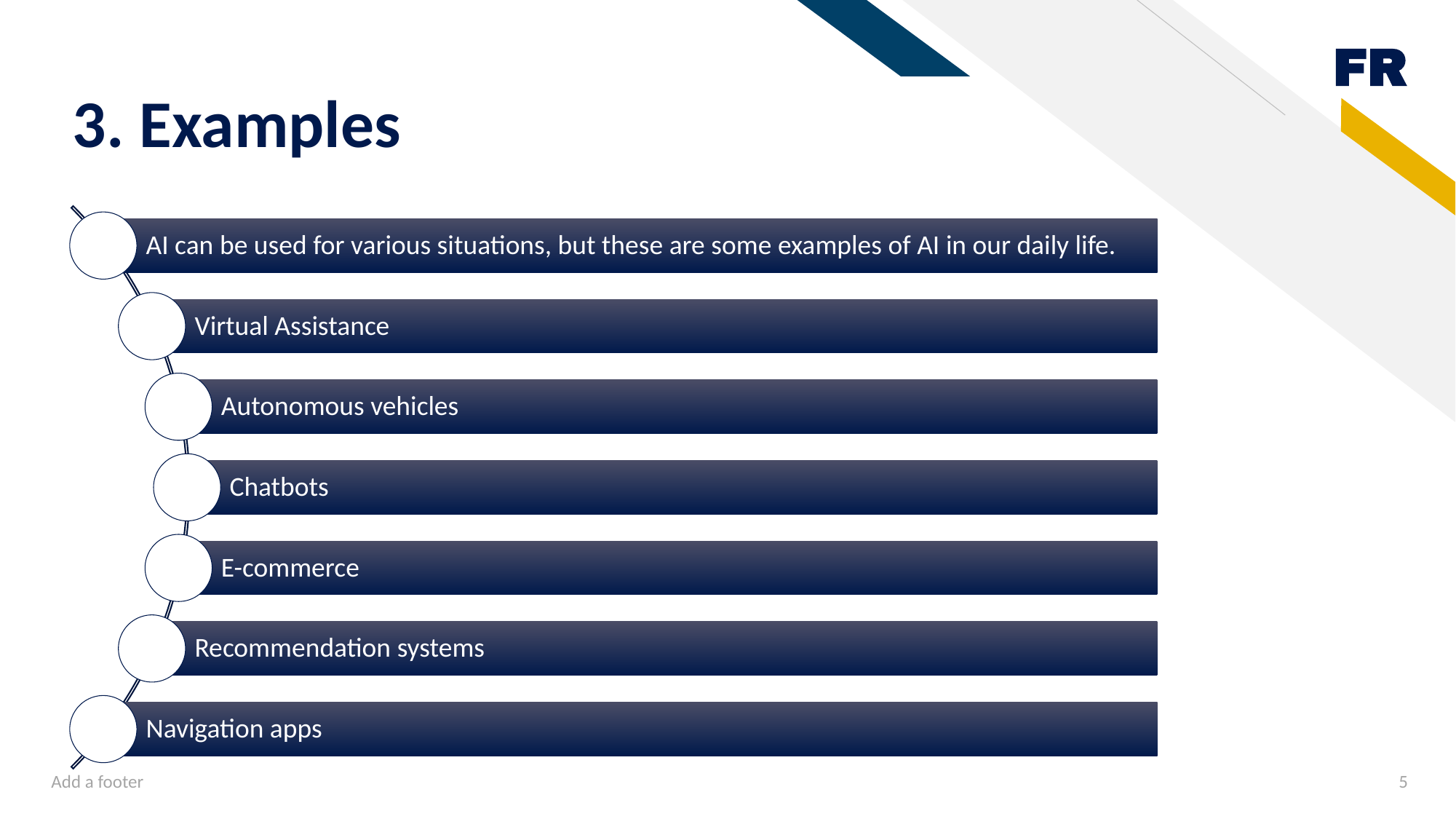

# 3. Examples
AI can be used for various situations, but these are some examples of AI in our daily life.
Virtual Assistance
Autonomous vehicles
Chatbots
E-commerce
Recommendation systems
Navigation apps
Add a footer
5